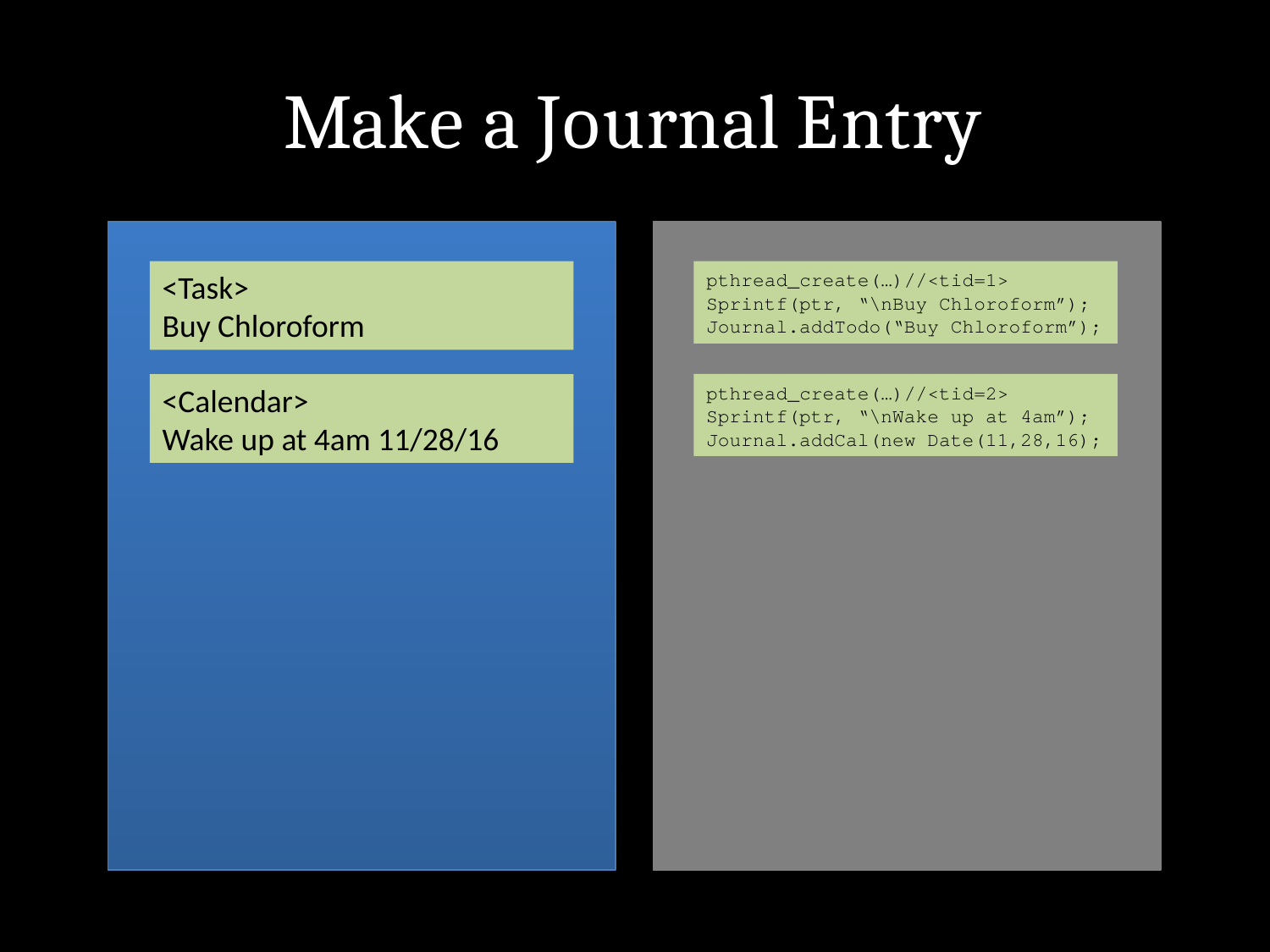

# Make a Journal Entry

<Task>
Buy Chloroform
pthread_create(…)//<tid=1>
Sprintf(ptr, “\nBuy Chloroform”);
Journal.addTodo(“Buy Chloroform”);
pthread_create(…)//<tid=2>
Sprintf(ptr, “\nWake up at 4am”);
Journal.addCal(new Date(11,28,16);
<Calendar>
Wake up at 4am 11/28/16